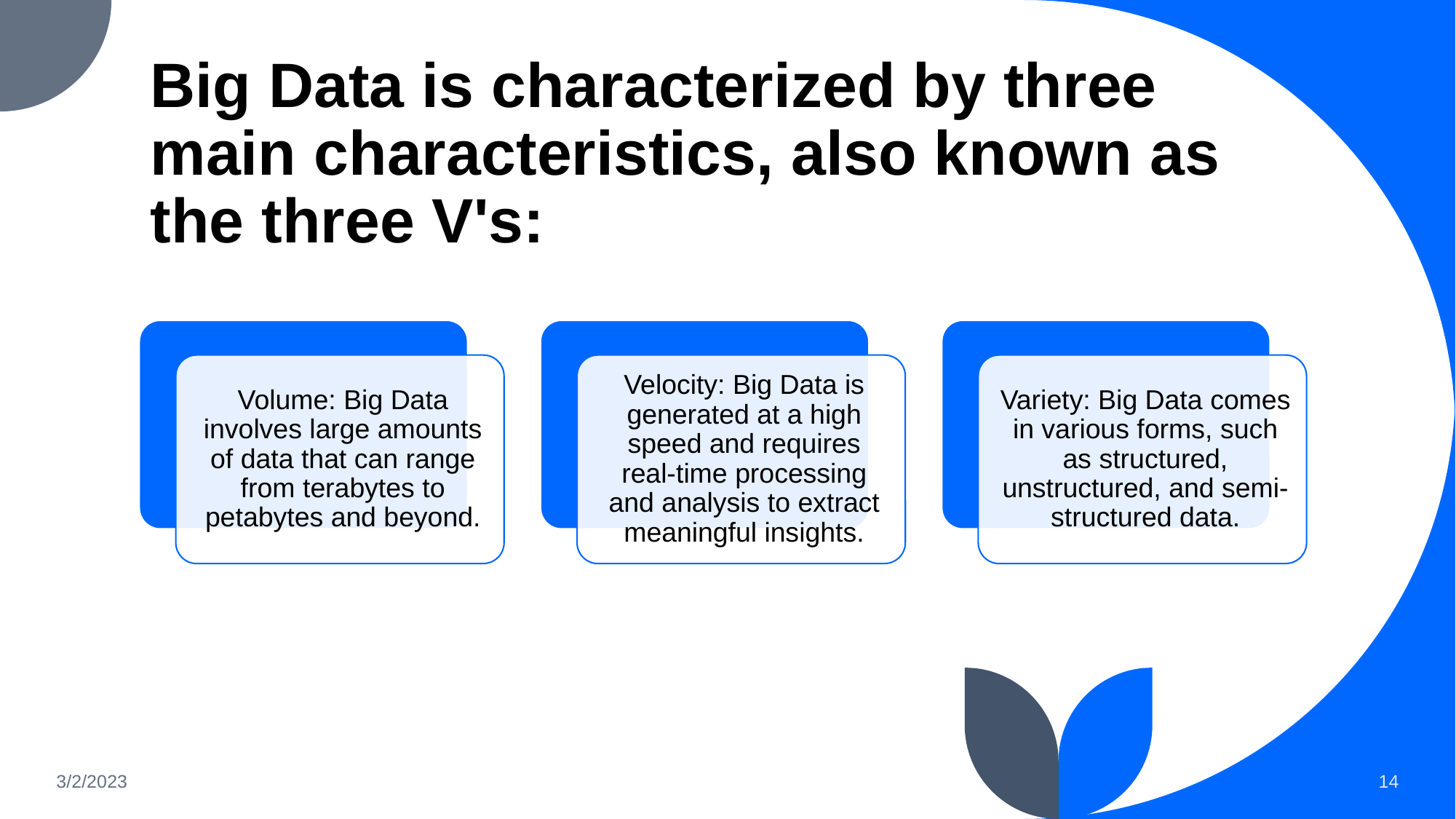

# Big Data is characterized by three main characteristics, also known as the three V's:
Volume: Big Data involves large amounts of data that can range from terabytes to petabytes and beyond.
Velocity: Big Data is generated at a high speed and requires real-time processing and analysis to extract meaningful insights.
Variety: Big Data comes in various forms, such as structured, unstructured, and semi-structured data.
3/2/2023
14